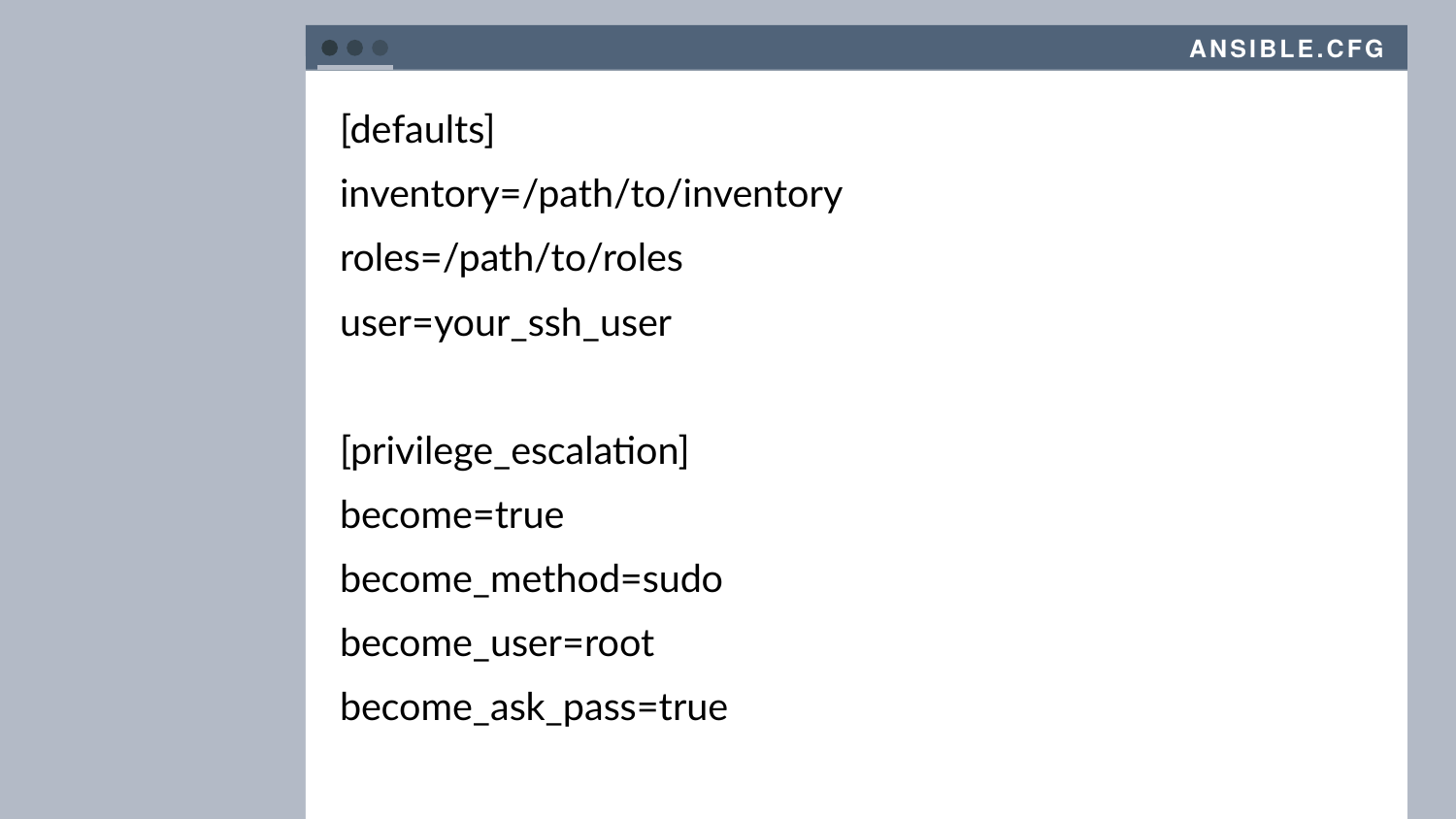

ansible.cfg
[defaults]
inventory=/path/to/inventory
roles=/path/to/roles
user=your_ssh_user

[privilege_escalation]
become=true
become_method=sudo
become_user=root
become_ask_pass=true
73